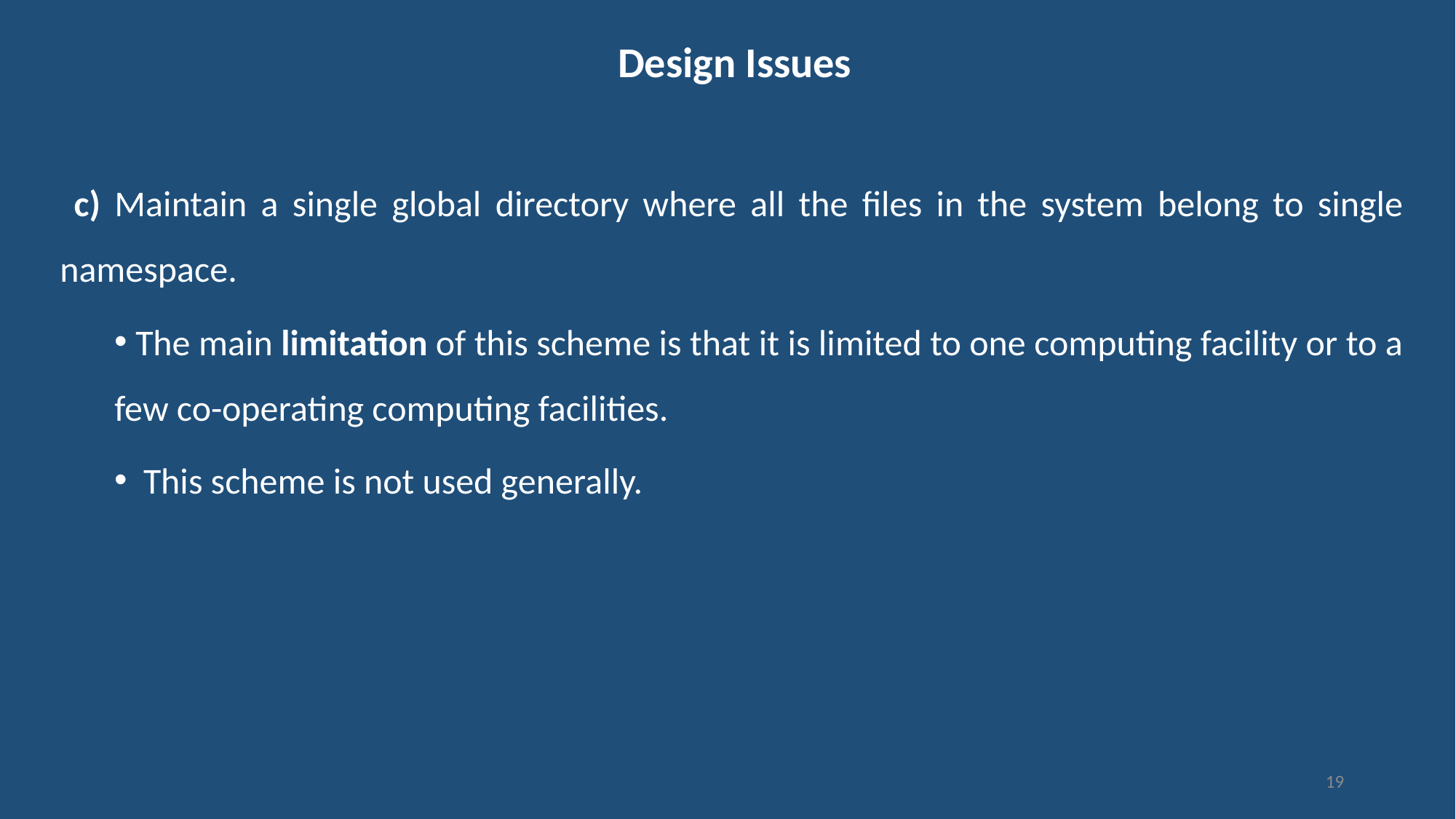

# Design Issues
 c) Maintain a single global directory where all the files in the system belong to single namespace.
 The main limitation of this scheme is that it is limited to one computing facility or to a few co-operating computing facilities.
  This scheme is not used generally.
19